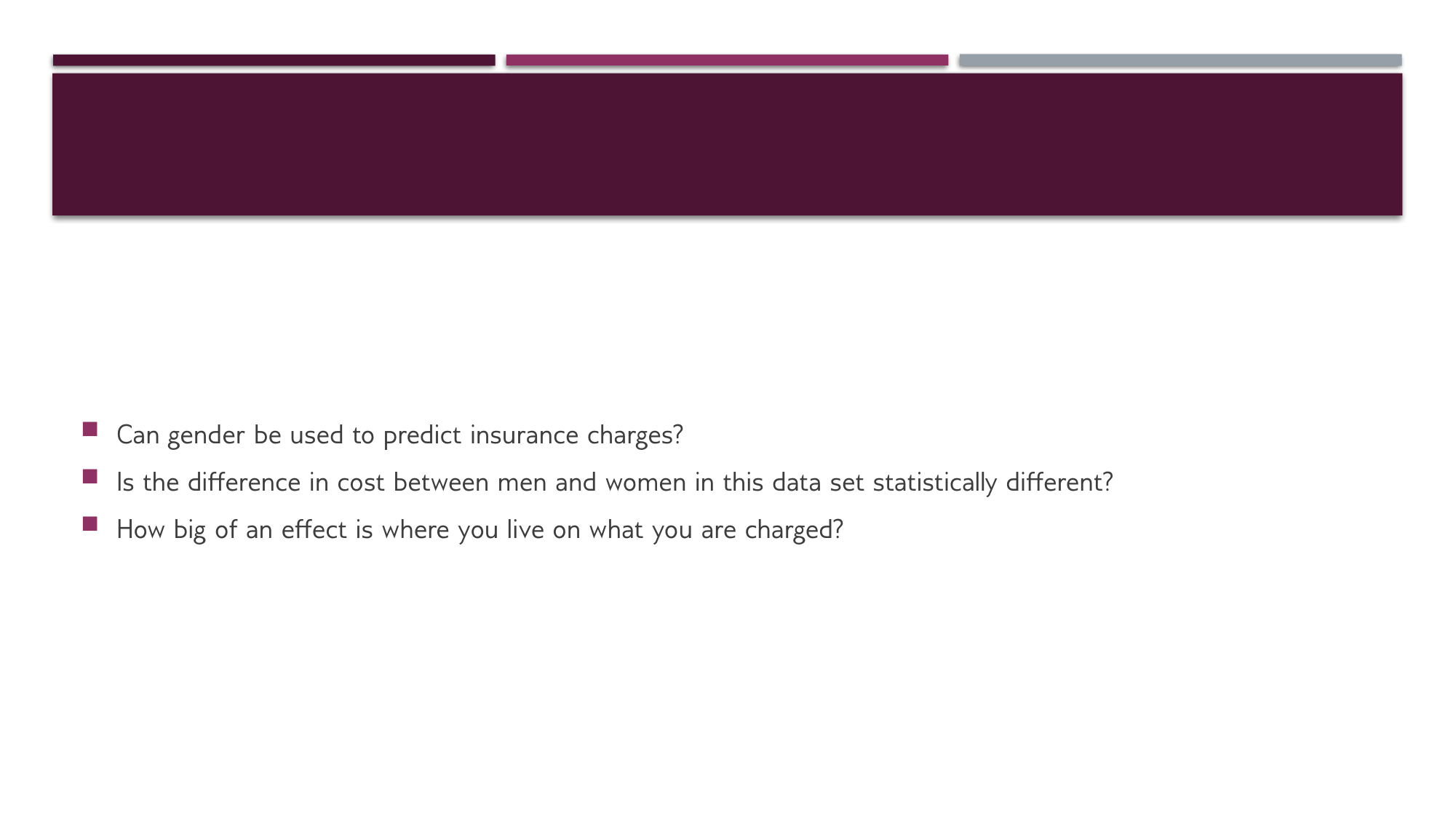

#
Can gender be used to predict insurance charges?
Is the difference in cost between men and women in this data set statistically different?
How big of an effect is where you live on what you are charged?